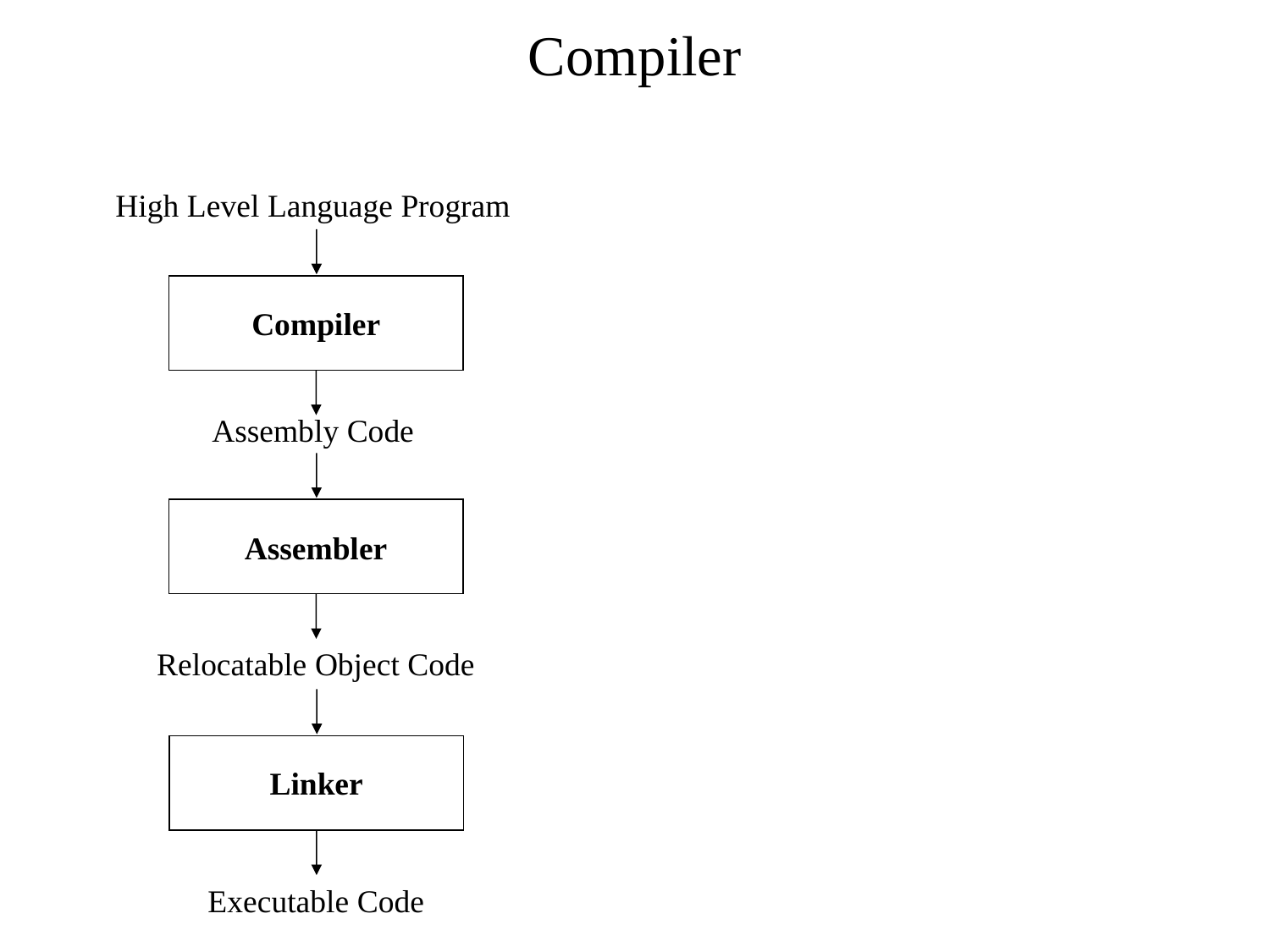

# Compiler
High Level Language Program

Compiler

Assembly Code

Assembler

Relocatable Object Code

Linker

Executable Code